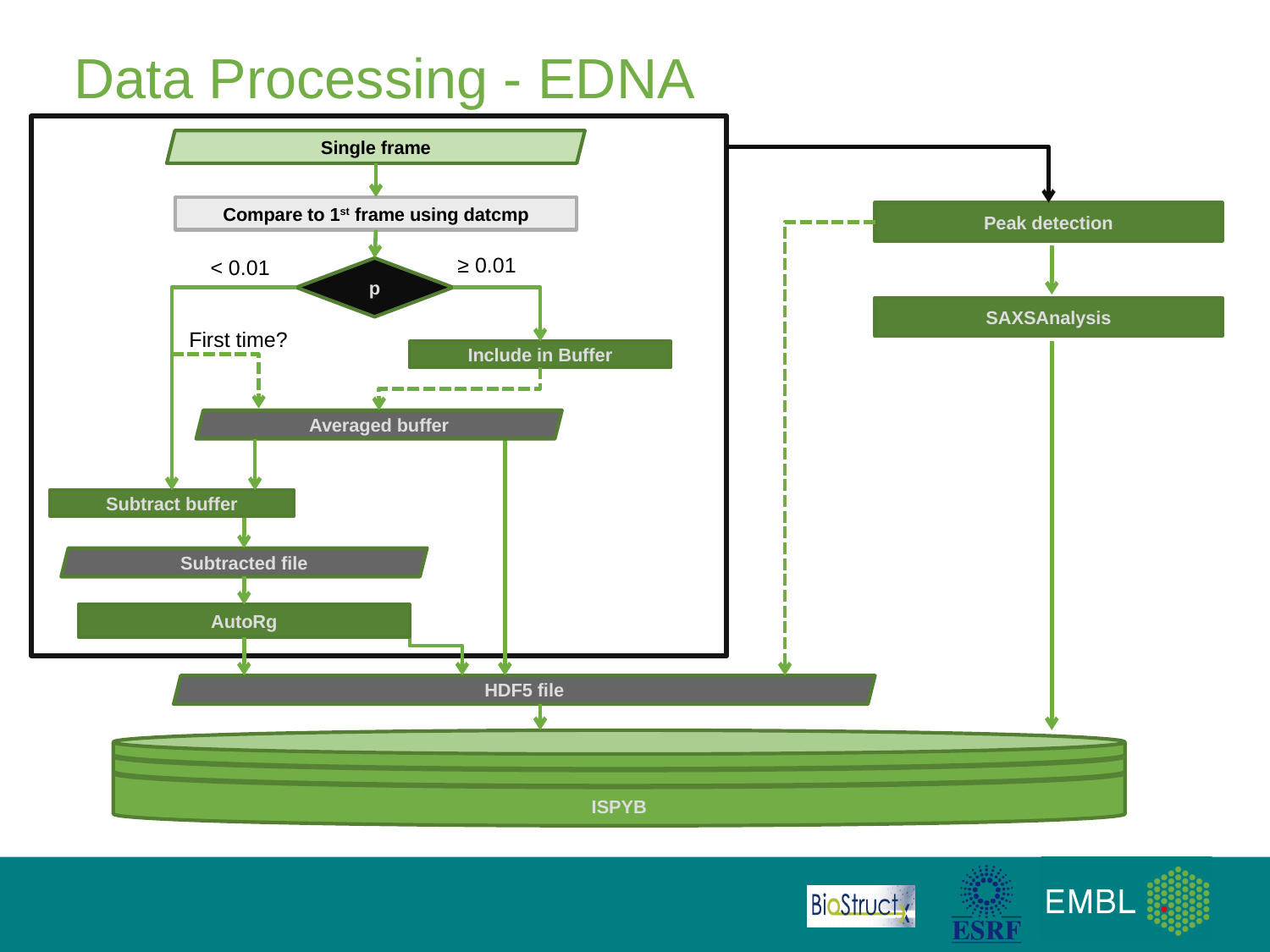

# Data Processing - EDNA

Single frame
Compare to 1st frame using datcmp
≥ 0.01
< 0.01
p
First time?
Include in Buffer
Averaged buffer
Subtract buffer
Subtracted file
AutoRg
Peak detection
SAXSAnalysis
HDF5 file

ISPYB